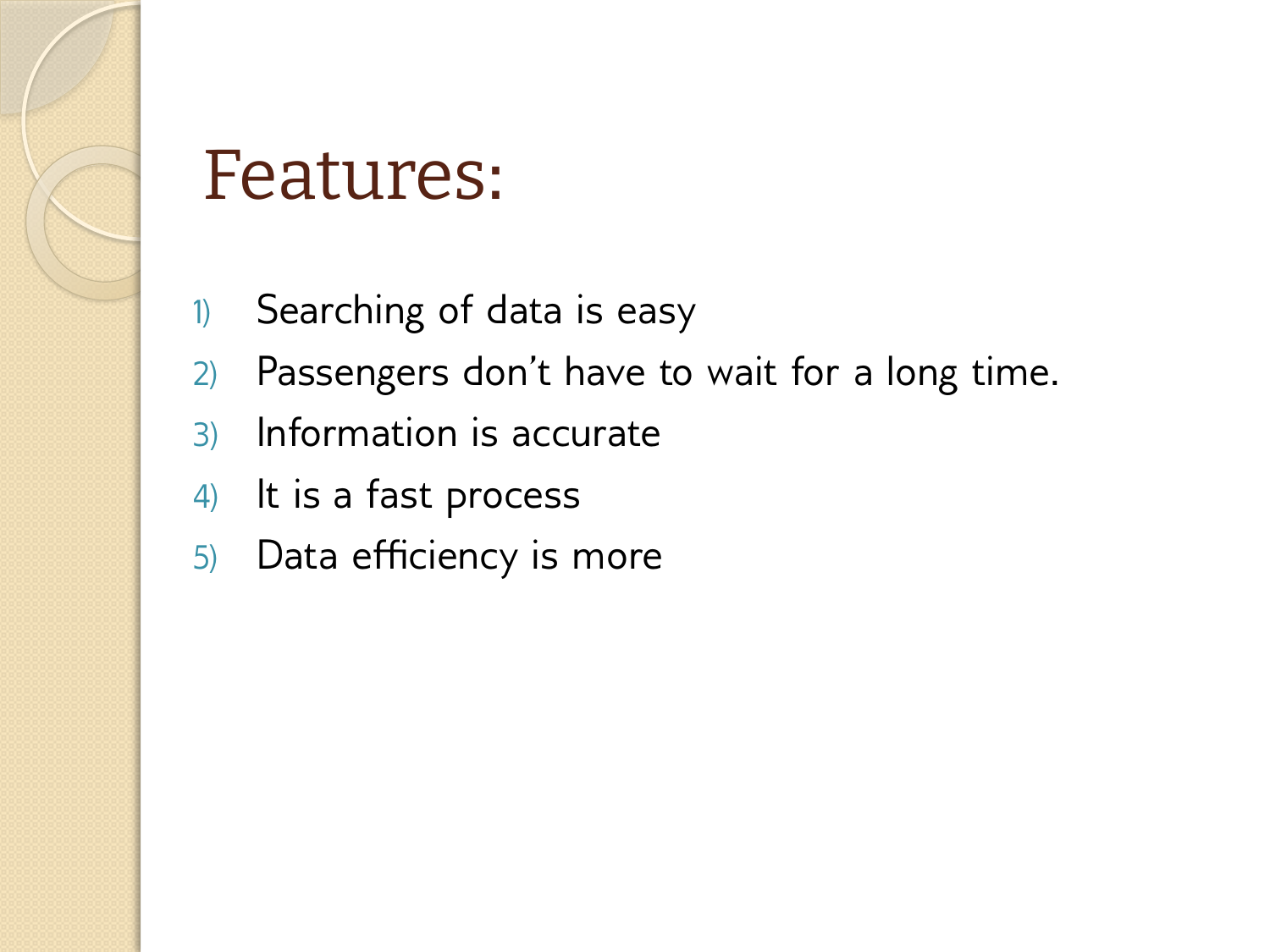

# Features:
Searching of data is easy
Passengers don’t have to wait for a long time.
Information is accurate
It is a fast process
Data efficiency is more